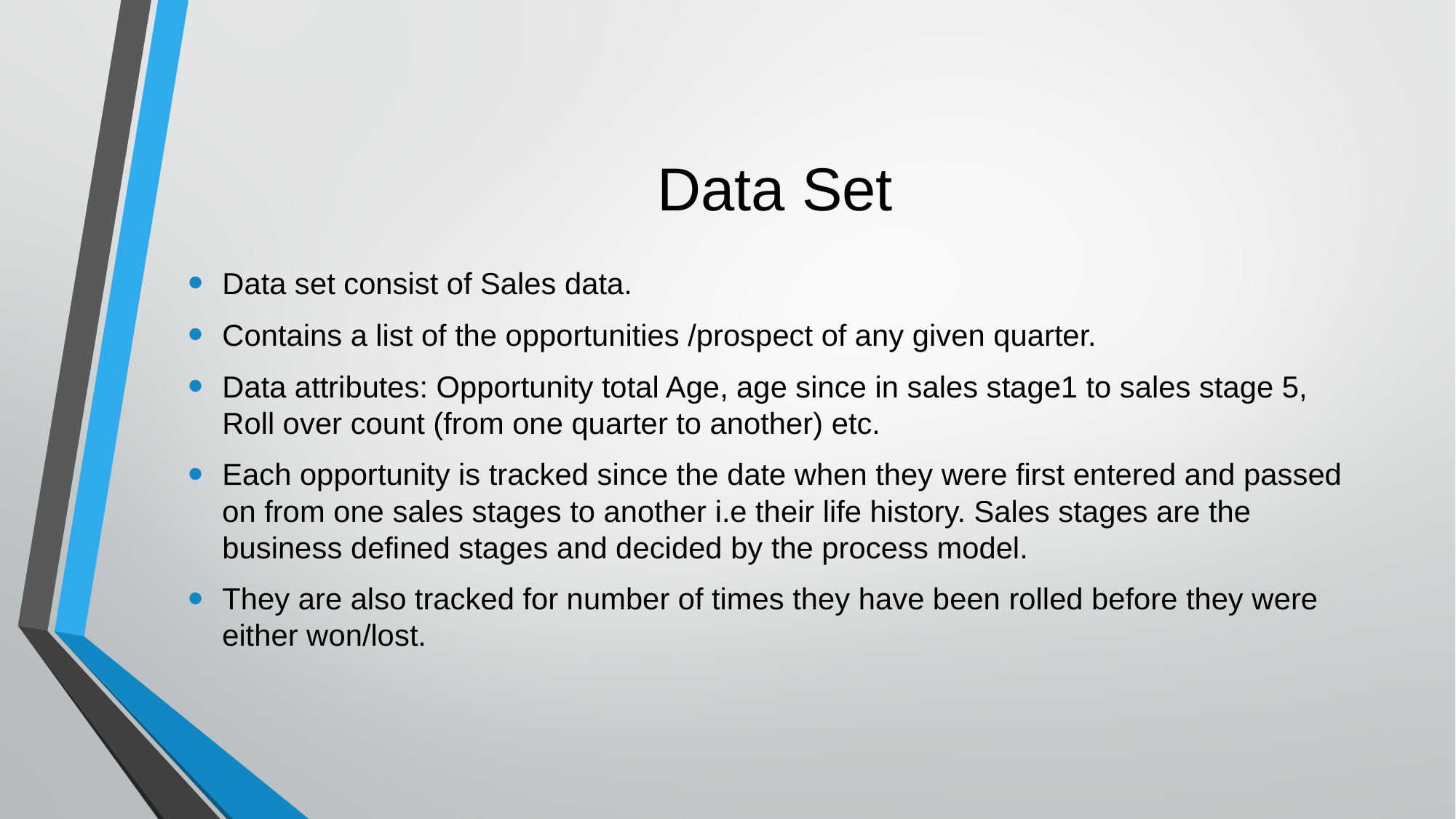

# Data Set
Data set consist of Sales data.
Contains a list of the opportunities /prospect of any given quarter.
Data attributes: Opportunity total Age, age since in sales stage1 to sales stage 5, Roll over count (from one quarter to another) etc.
Each opportunity is tracked since the date when they were first entered and passed on from one sales stages to another i.e their life history. Sales stages are the business defined stages and decided by the process model.
They are also tracked for number of times they have been rolled before they were either won/lost.